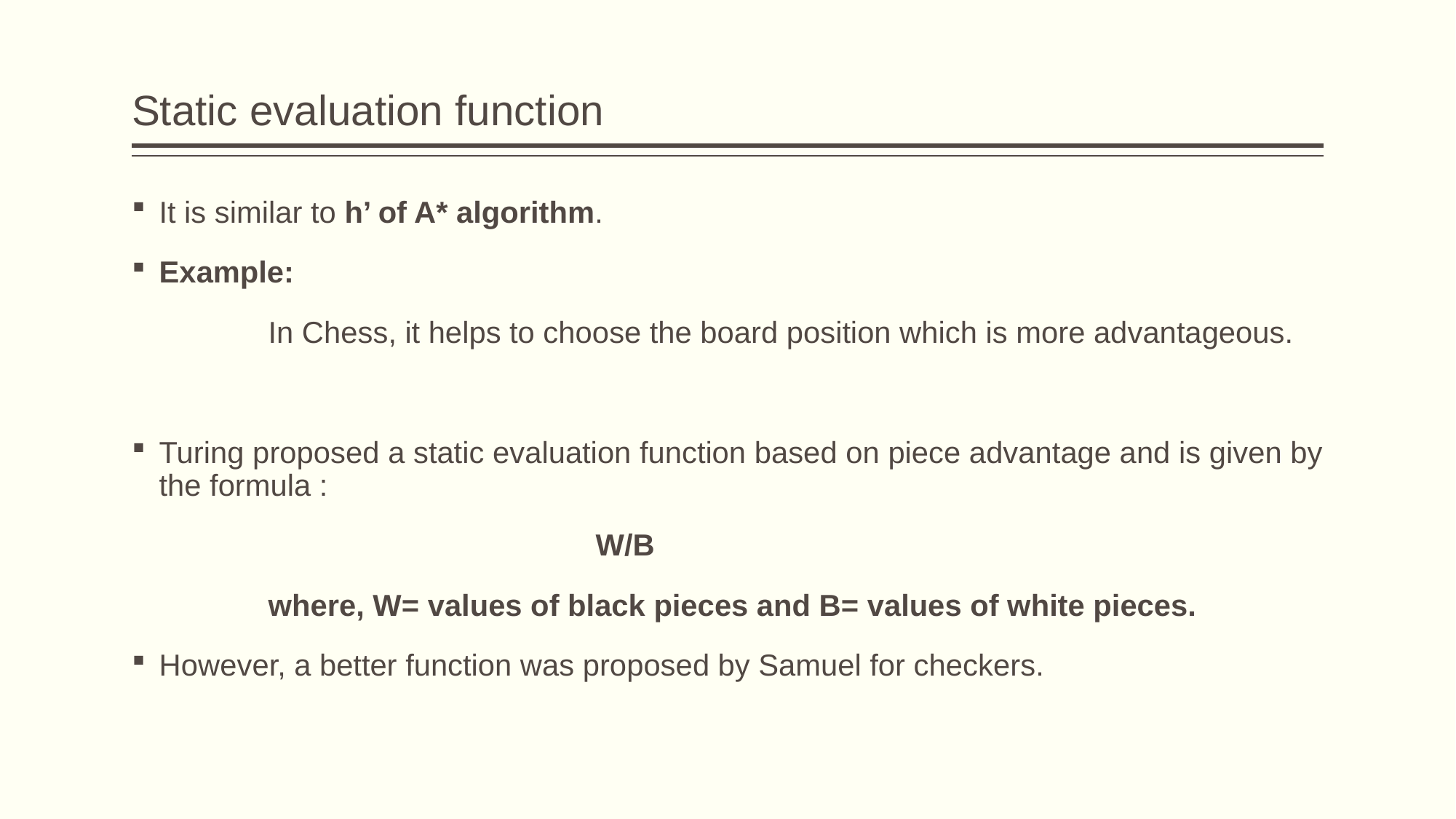

# Static evaluation function
It is similar to h’ of A* algorithm.
Example:
		In Chess, it helps to choose the board position which is more advantageous.

Turing proposed a static evaluation function based on piece advantage and is given by the formula :
					W/B
		where, W= values of black pieces and B= values of white pieces.
However, a better function was proposed by Samuel for checkers.